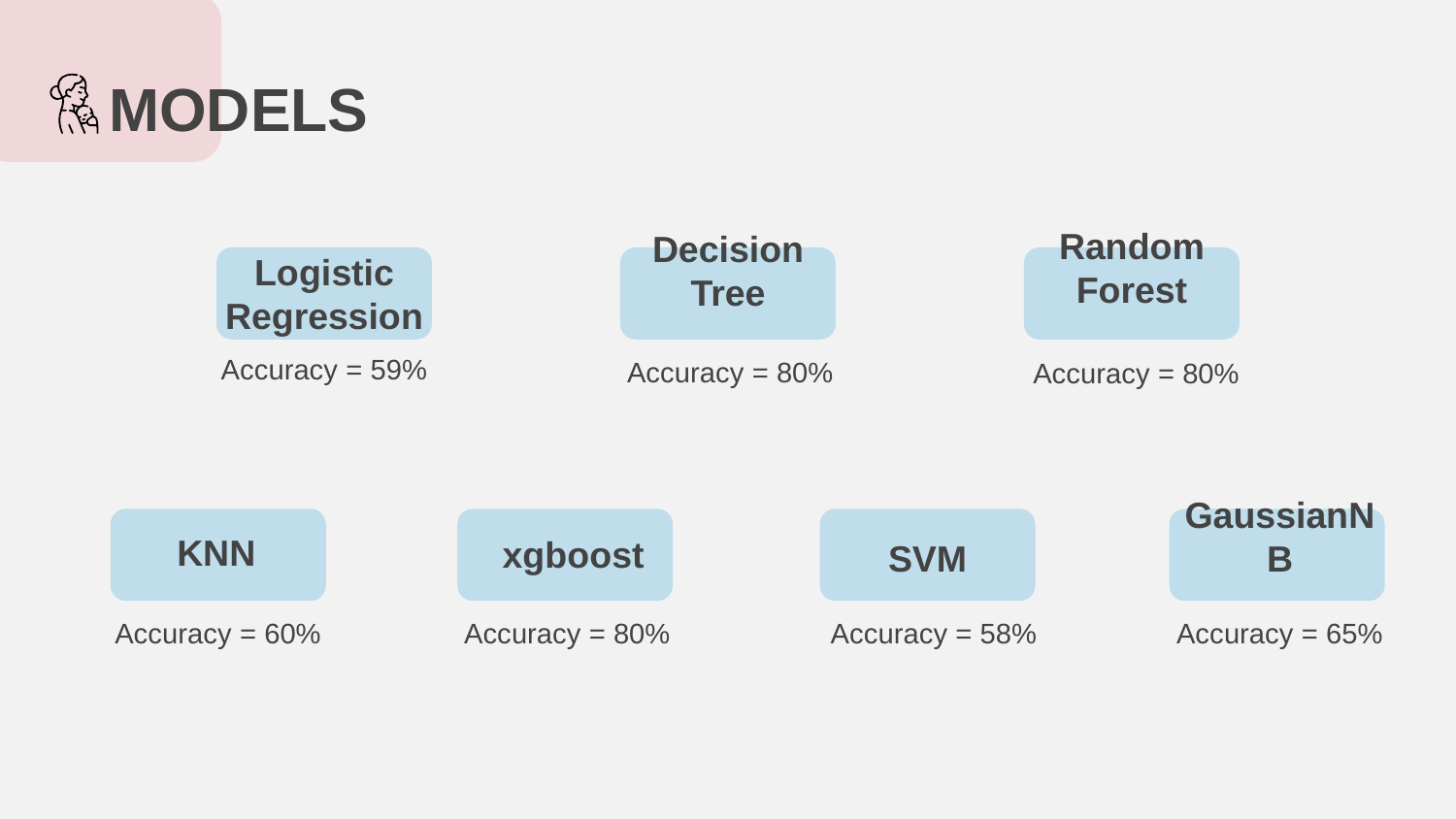

MODELS

# Random Forest
Decision Tree
Logistic Regression

Accuracy = 59%
Accuracy = 80%
Accuracy = 80%
xgboost
KNN
SVM
GaussianNB

Accuracy = 80%
Accuracy = 58%
Accuracy = 65%
Accuracy = 60%